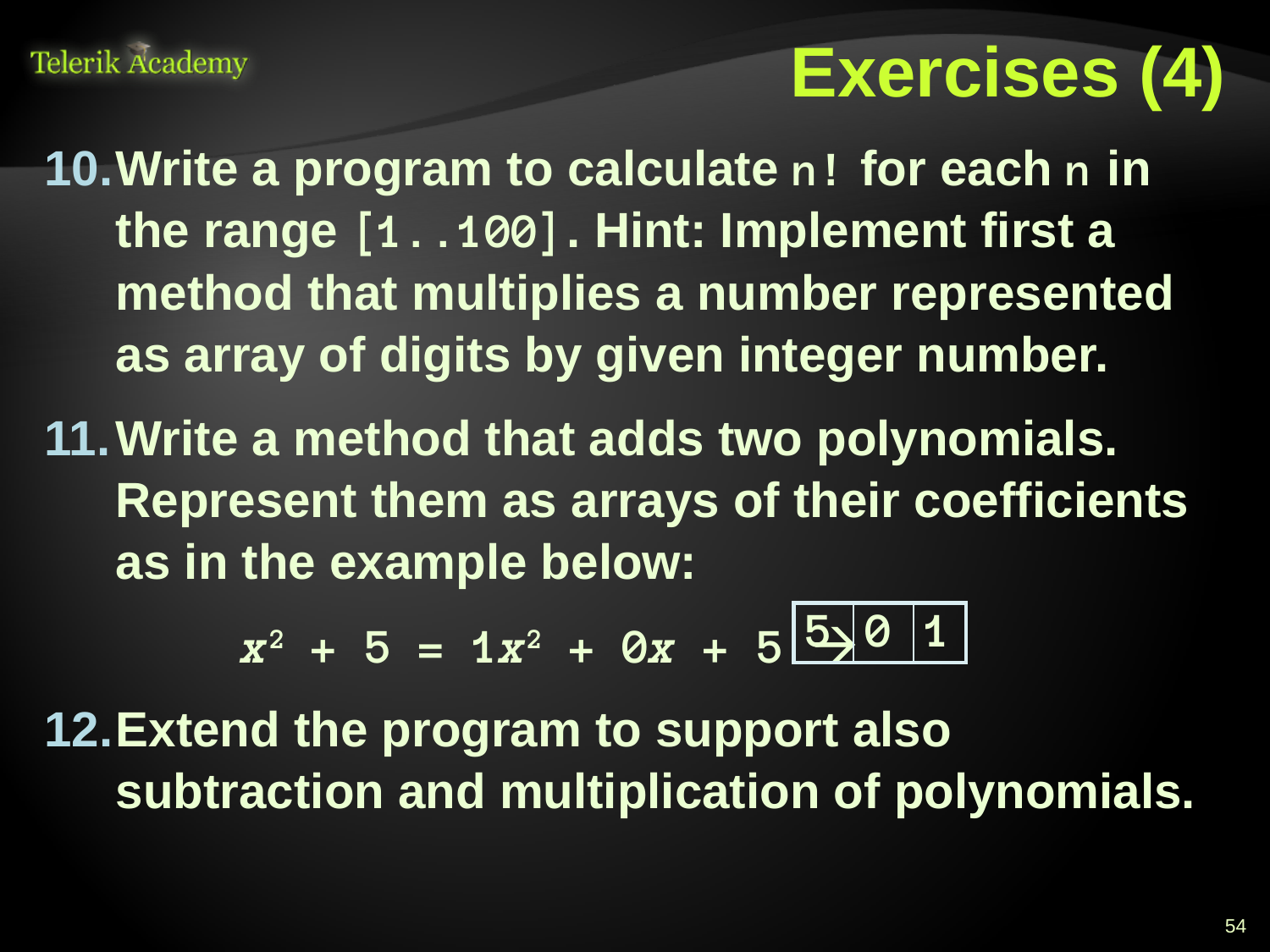

# Exercises (4)
Write a program to calculate n! for each n in the range [1..100]. Hint: Implement first a method that multiplies a number represented as array of digits by given integer number.
Write a method that adds two polynomials. Represent them as arrays of their coefficients as in the example below:
		x2 + 5 = 1x2 + 0x + 5 🡪
Extend the program to support also subtraction and multiplication of polynomials.
| 5 | 0 | 1 |
| --- | --- | --- |
54